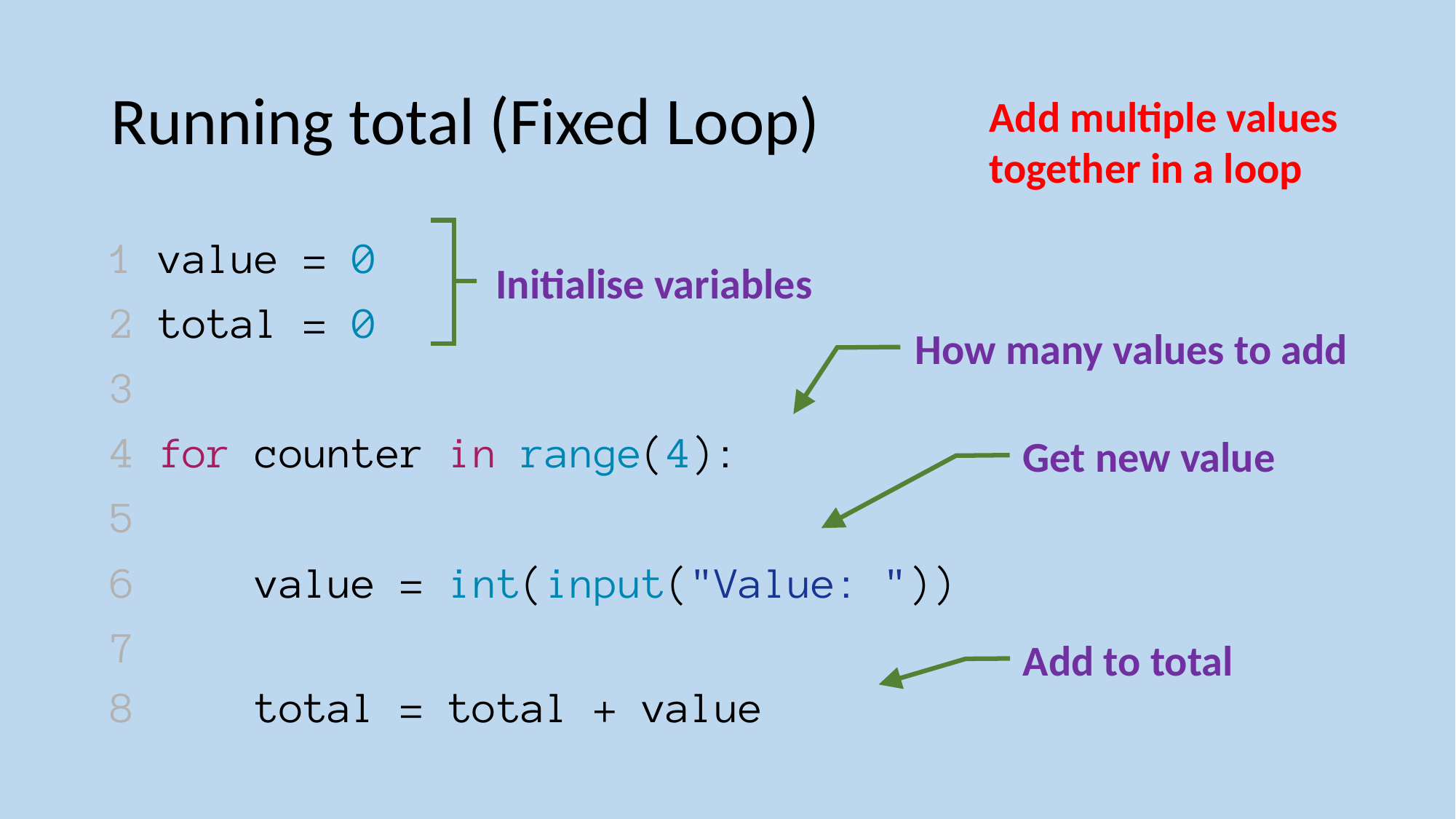

# Running total (Fixed Loop)
Add multiple values together in a loop
1 value = 0
2 total = 0
3
4 for counter in range(4):
5
6     value = int(input("Value: "))
7
8     total = total + value

Initialise variables
How many values to add
Get new value
Add to total